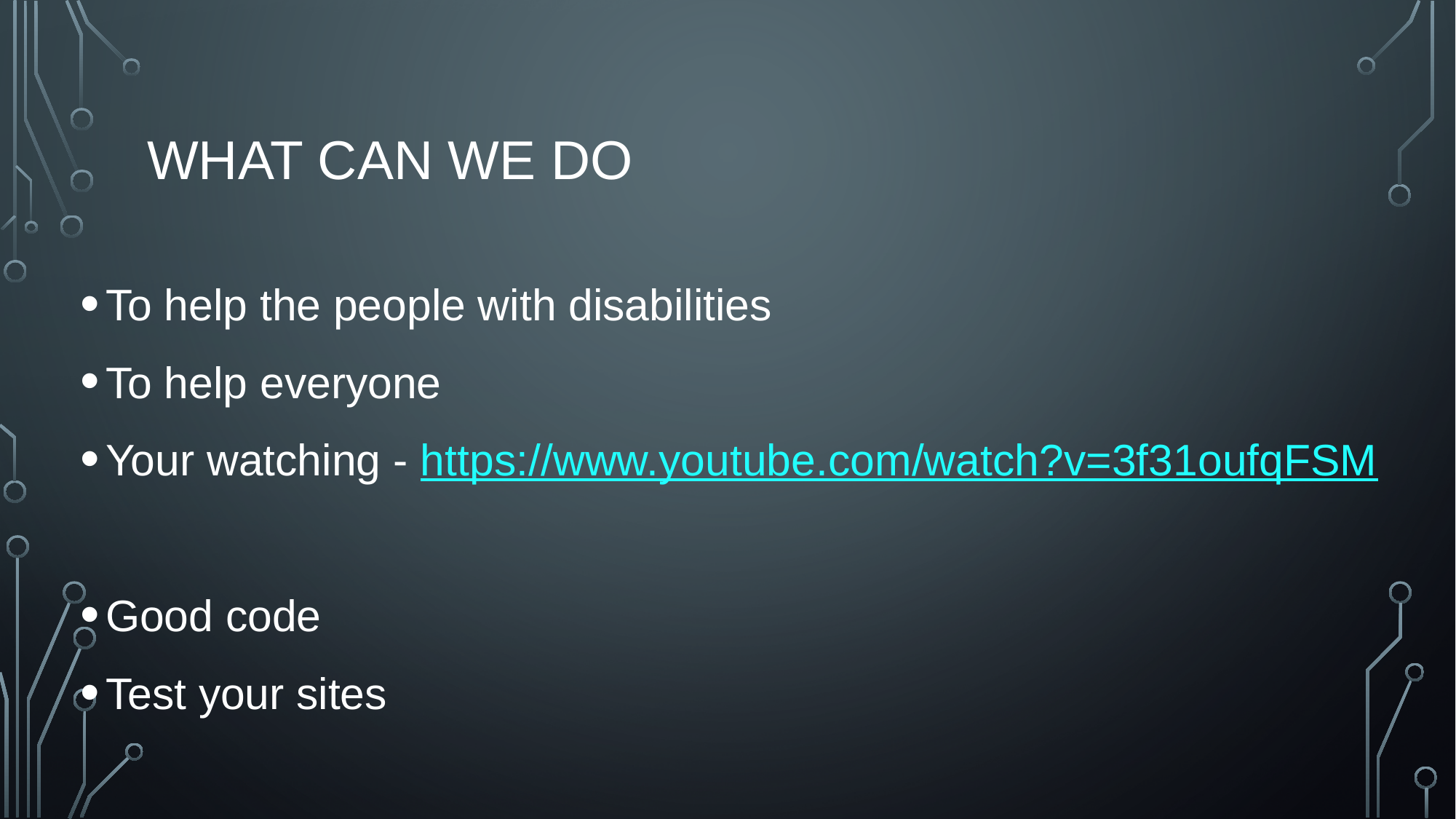

# What can we do
To help the people with disabilities
To help everyone
Your watching - https://www.youtube.com/watch?v=3f31oufqFSM

Good code
Test your sites